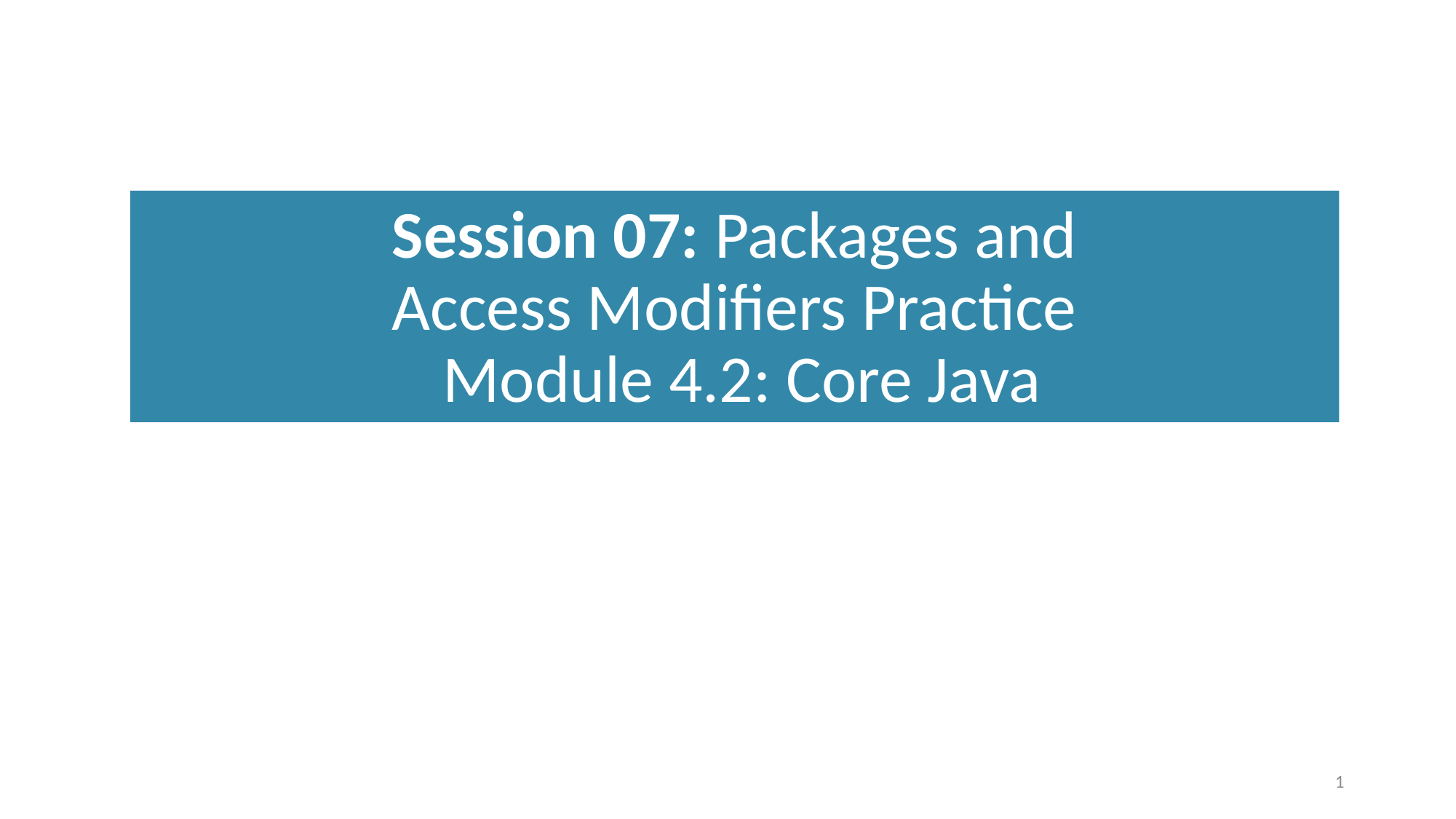

# Session 07: Packages and Access Modifiers Practice Module 4.2: Core Java
1